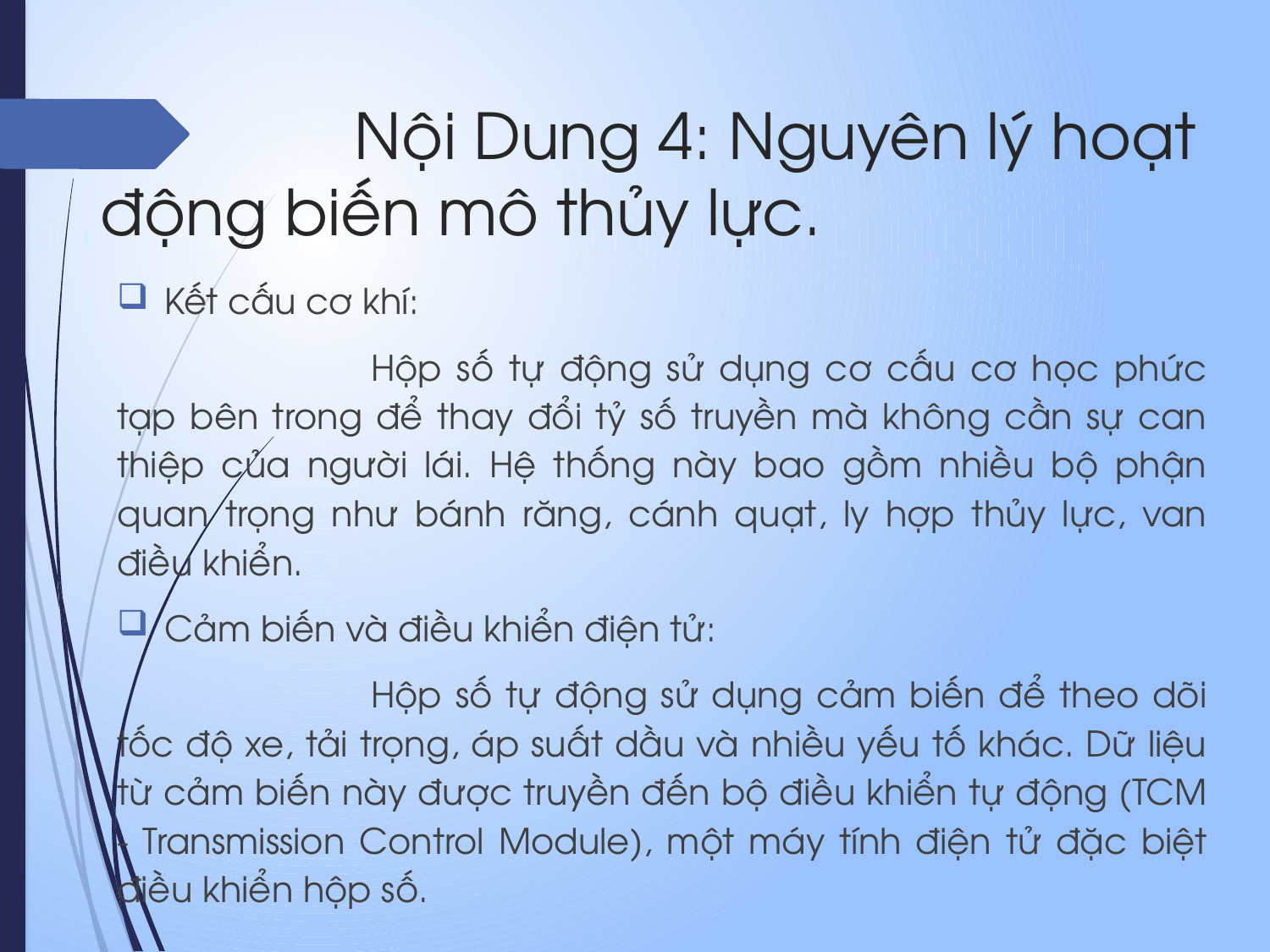

# Nội Dung 4: Nguyên lý hoạt động biến mô thủy lực.
Kết cấu cơ khí:
		Hộp số tự động sử dụng cơ cấu cơ học phức tạp bên trong để thay đổi tỷ số truyền mà không cần sự can thiệp của người lái. Hệ thống này bao gồm nhiều bộ phận quan trọng như bánh răng, cánh quạt, ly hợp thủy lực, van điều khiển.
Cảm biến và điều khiển điện tử:
		Hộp số tự động sử dụng cảm biến để theo dõi tốc độ xe, tải trọng, áp suất dầu và nhiều yếu tố khác. Dữ liệu từ cảm biến này được truyền đến bộ điều khiển tự động (TCM - Transmission Control Module), một máy tính điện tử đặc biệt điều khiển hộp số.